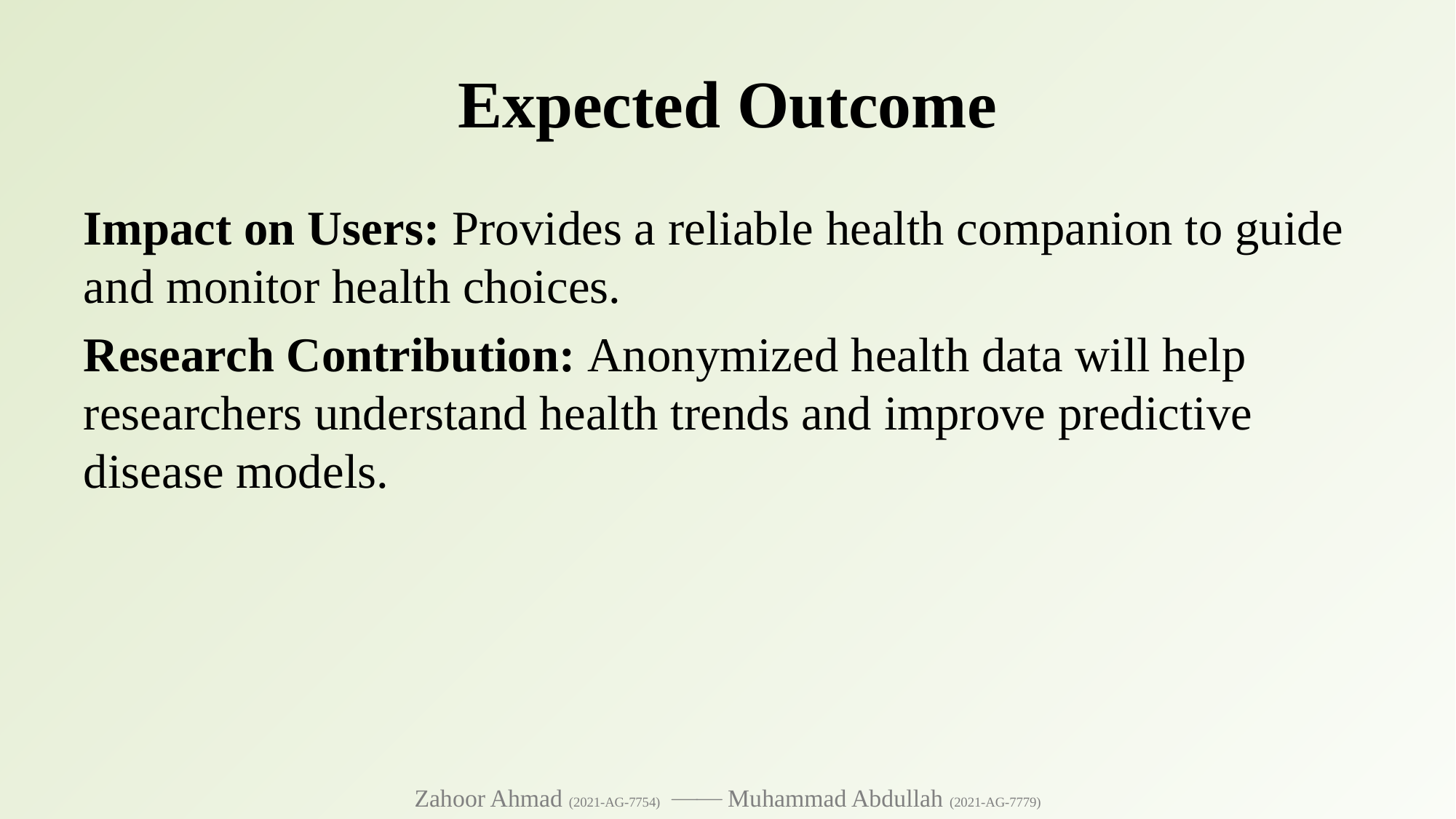

# Expected Outcome
Impact on Users: Provides a reliable health companion to guide and monitor health choices.
Research Contribution: Anonymized health data will help researchers understand health trends and improve predictive disease models.
Zahoor Ahmad (2021-AG-7754)  ⎯⎯ Muhammad Abdullah (2021-AG-7779)